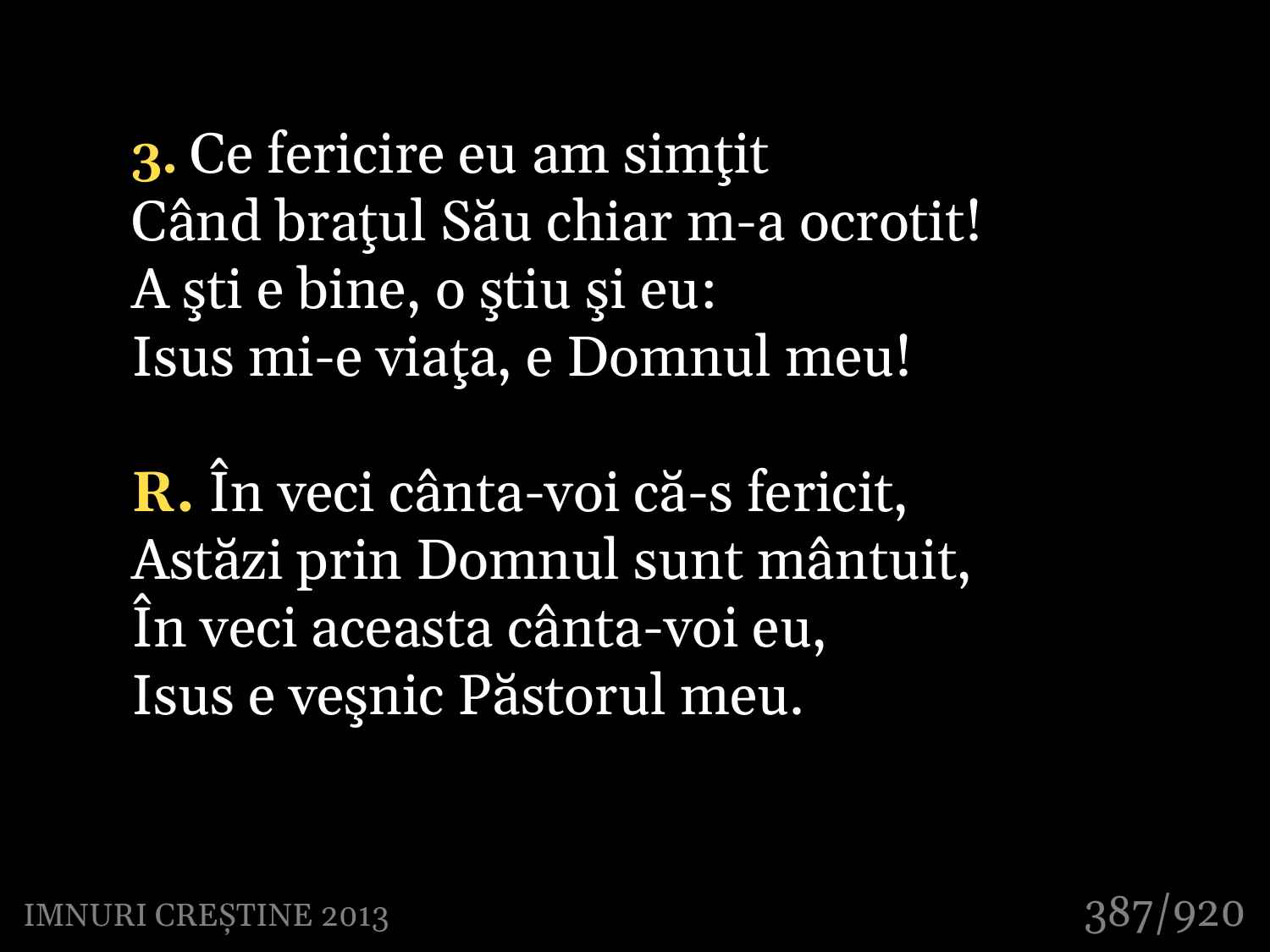

3. Ce fericire eu am simţit
Când braţul Său chiar m-a ocrotit!
A şti e bine, o ştiu şi eu:
Isus mi-e viaţa, e Domnul meu!

R. În veci cânta-voi că-s fericit,
Astăzi prin Domnul sunt mântuit,
În veci aceasta cânta-voi eu,
Isus e veşnic Păstorul meu.
387/920
IMNURI CREȘTINE 2013